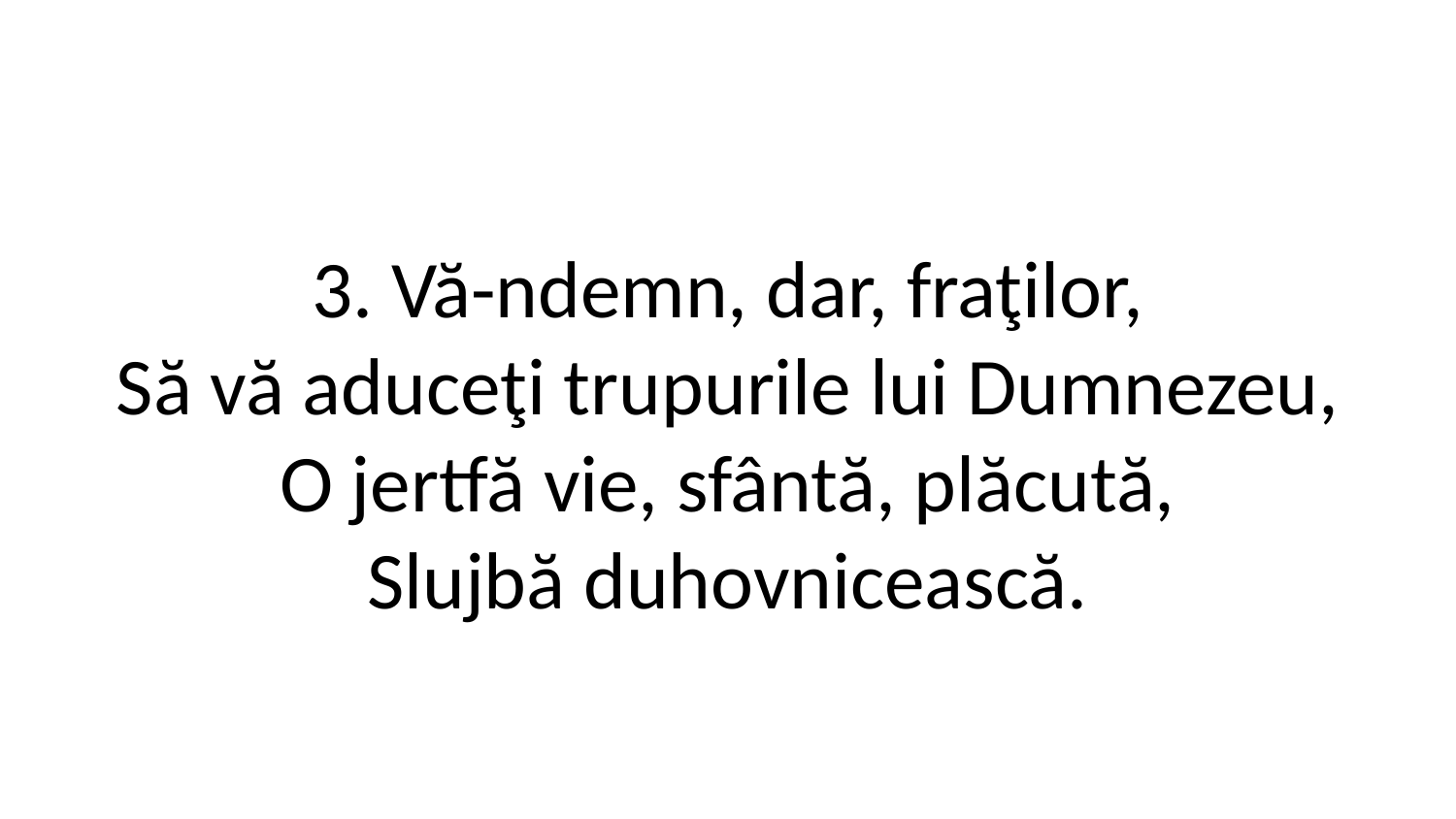

3. Vă-ndemn, dar, fraţilor,
Să vă aduceţi trupurile lui Dumnezeu,
O jertfă vie, sfântă, plăcută,
Slujbă duhovnicească.